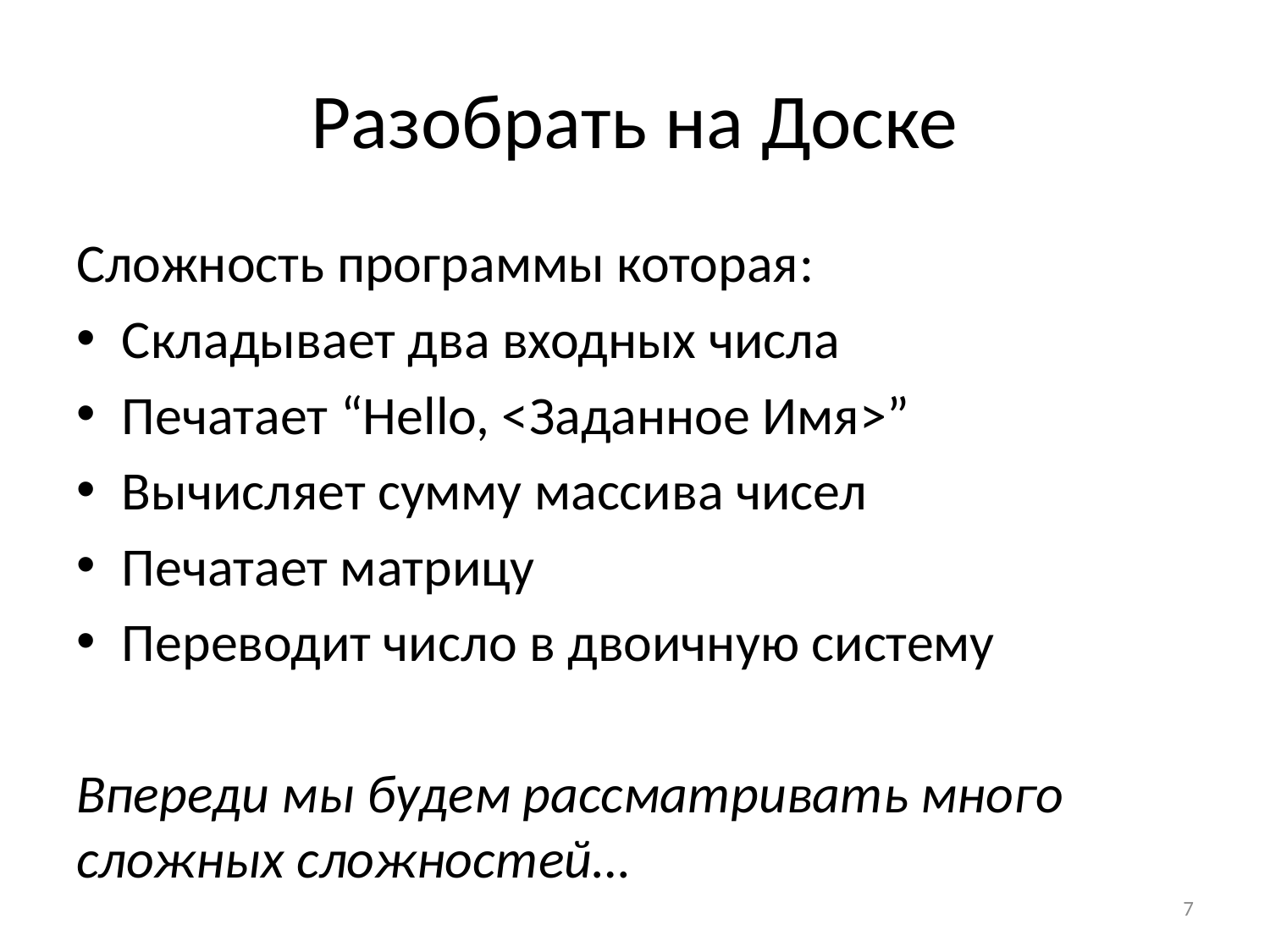

# Разобрать на Доске
Сложность программы которая:
Складывает два входных числа
Печатает “Hello, <Заданное Имя>”
Вычисляет сумму массива чисел
Печатает матрицу
Переводит число в двоичную систему

Впереди мы будем рассматривать много сложных сложностей…

7